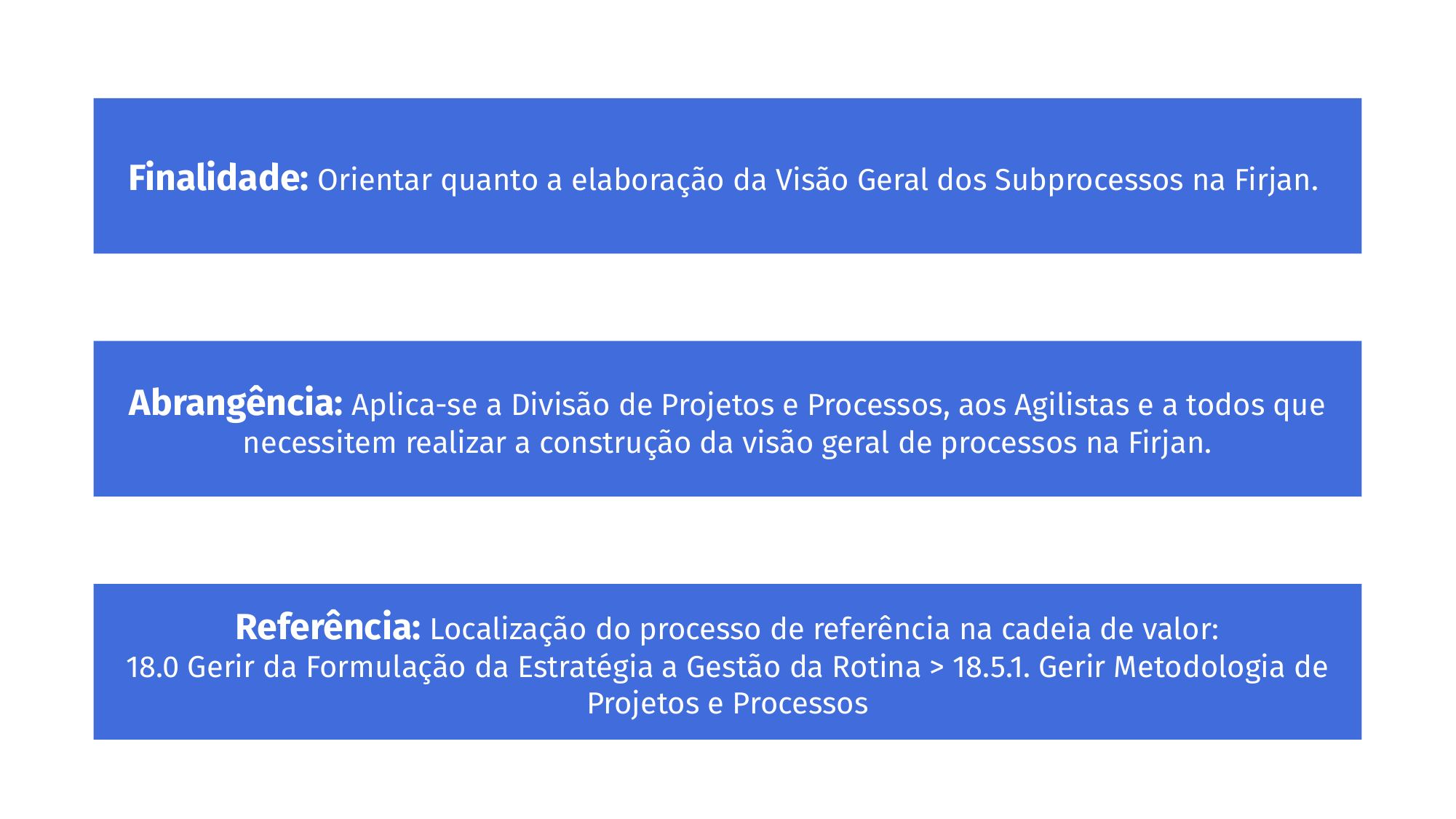

Finalidade: Orientar quanto a elaboração da Visão Geral dos Subprocessos na Firjan.
Abrangência: Aplica-se a Divisão de Projetos e Processos, aos Agilistas e a todos que necessitem realizar a construção da visão geral de processos na Firjan.
Referência: Localização do processo de referência na cadeia de valor:
18.0 Gerir da Formulação da Estratégia a Gestão da Rotina > 18.5.1. Gerir Metodologia de Projetos e Processos